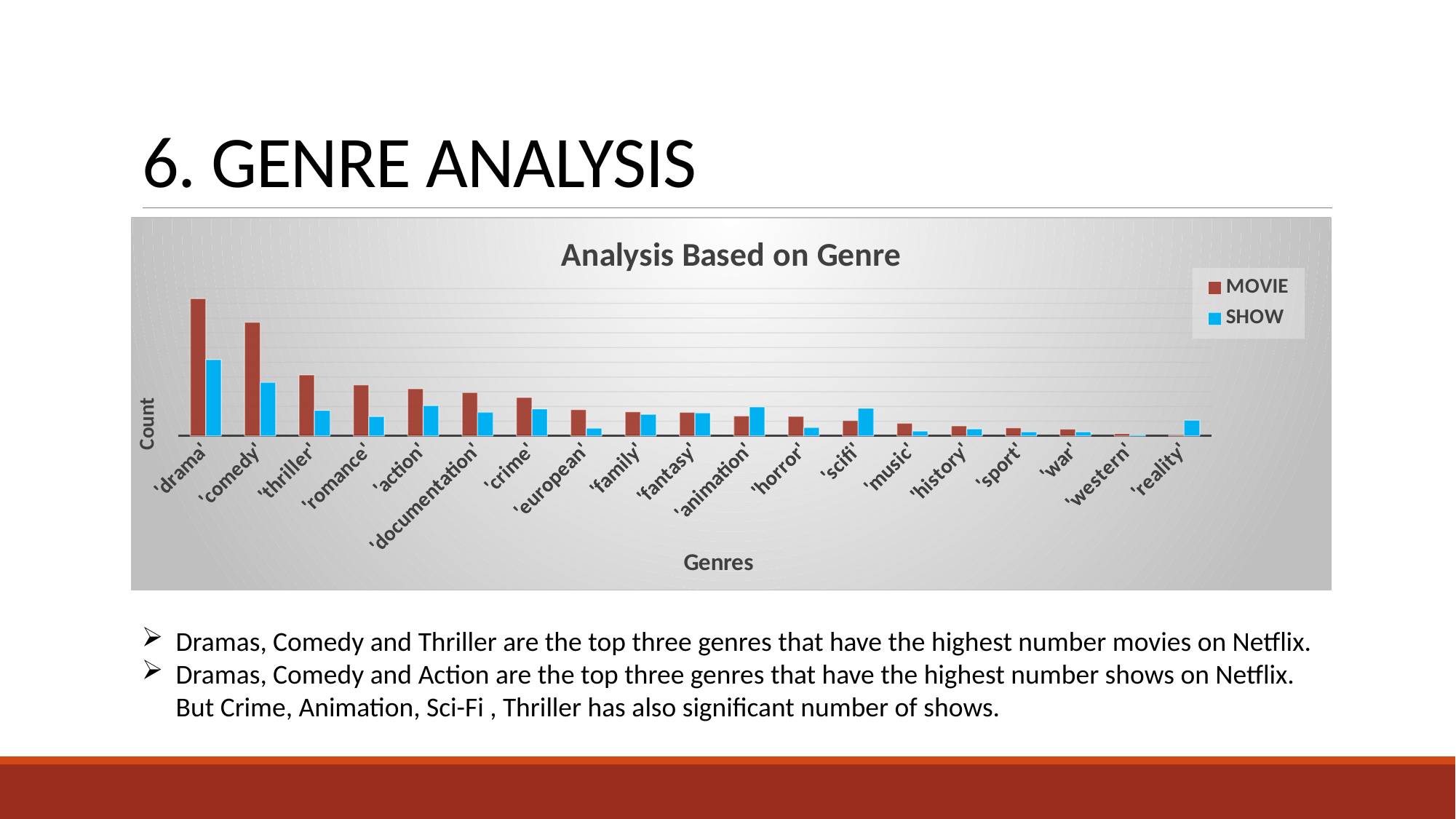

# 6. GENRE ANALYSIS

### Chart: Analysis Based on Genre

| Category | MOVIE | SHOW |
|---|---|---|
| 'drama' | 1864.0 | 1037.0 |
| 'comedy' | 1543.0 | 726.0 |
| 'thriller' | 830.0 | 348.0 |
| 'romance' | 694.0 | 264.0 |
| 'action' | 641.0 | 412.0 |
| 'documentation' | 590.0 | 320.0 |
| 'crime' | 524.0 | 367.0 |
| 'european' | 357.0 | 103.0 |
| 'family' | 329.0 | 293.0 |
| 'fantasy' | 321.0 | 310.0 |
| 'animation' | 271.0 | 394.0 |
| 'horror' | 267.0 | 113.0 |
| 'scifi' | 210.0 | 377.0 |
| 'music' | 172.0 | 66.0 |
| 'history' | 137.0 | 96.0 |
| 'sport' | 111.0 | 55.0 |
| 'war' | 94.0 | 55.0 |
| 'western' | 31.0 | 13.0 |
| 'reality' | 9.0 | 214.0 |
Dramas, Comedy and Thriller are the top three genres that have the highest number movies on Netflix.
Dramas, Comedy and Action are the top three genres that have the highest number shows on Netflix. But Crime, Animation, Sci-Fi , Thriller has also significant number of shows.